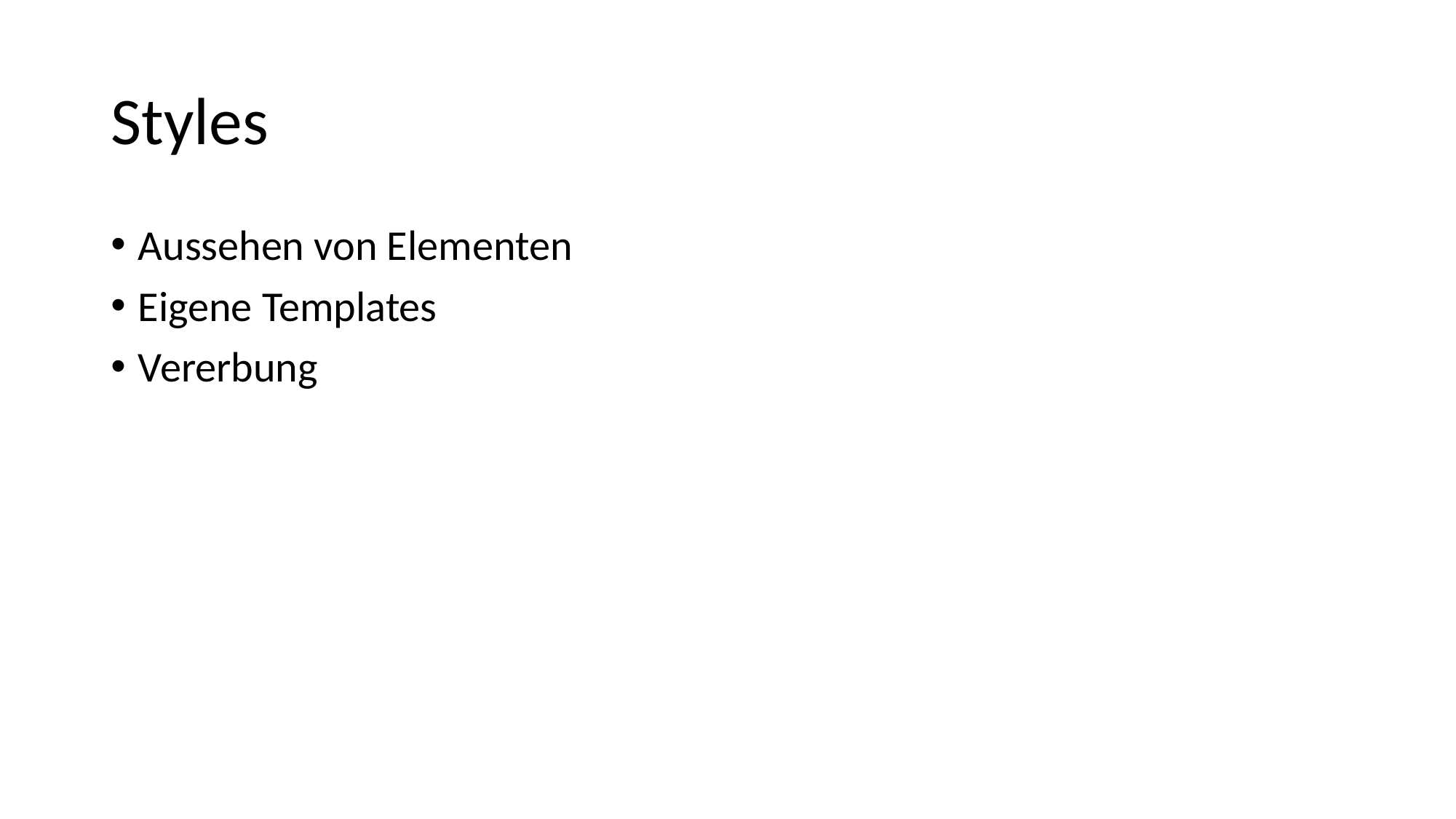

# Styles
Aussehen von Elementen
Eigene Templates
Vererbung